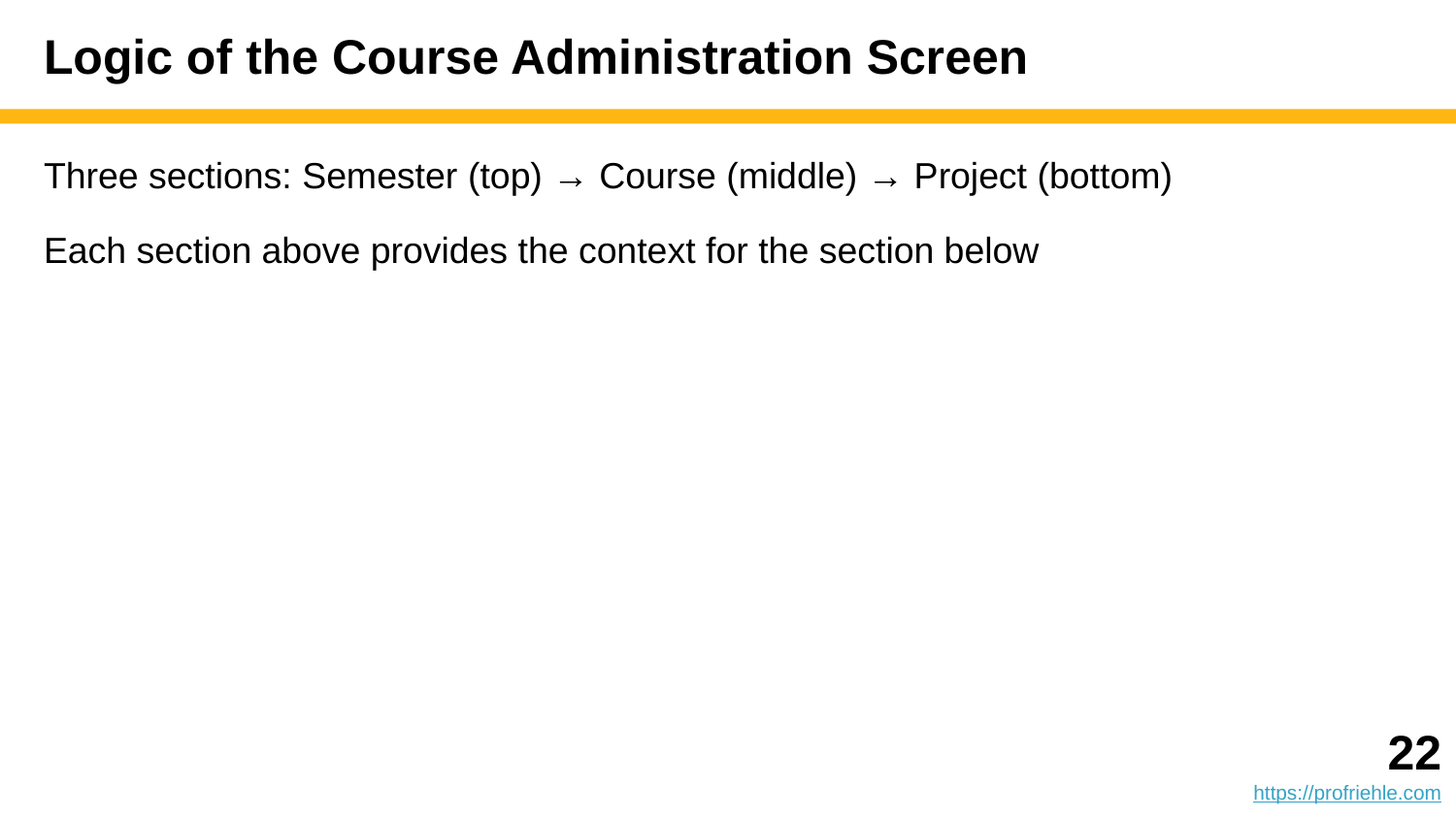

# Logic of the Course Administration Screen
Three sections: Semester (top) → Course (middle) → Project (bottom)
Each section above provides the context for the section below

22
https://profriehle.com